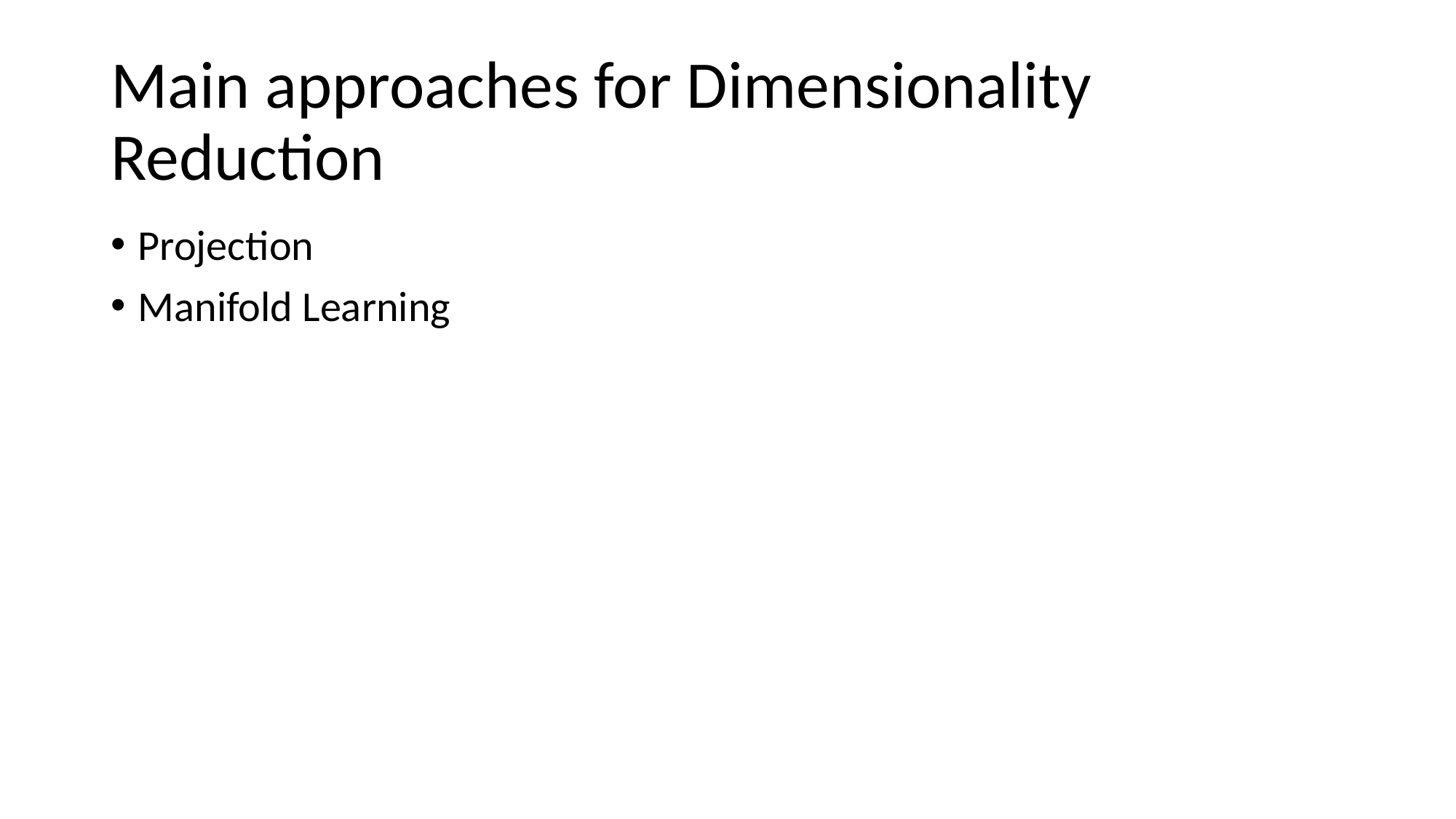

# Main approaches for Dimensionality Reduction
Projection
Manifold Learning